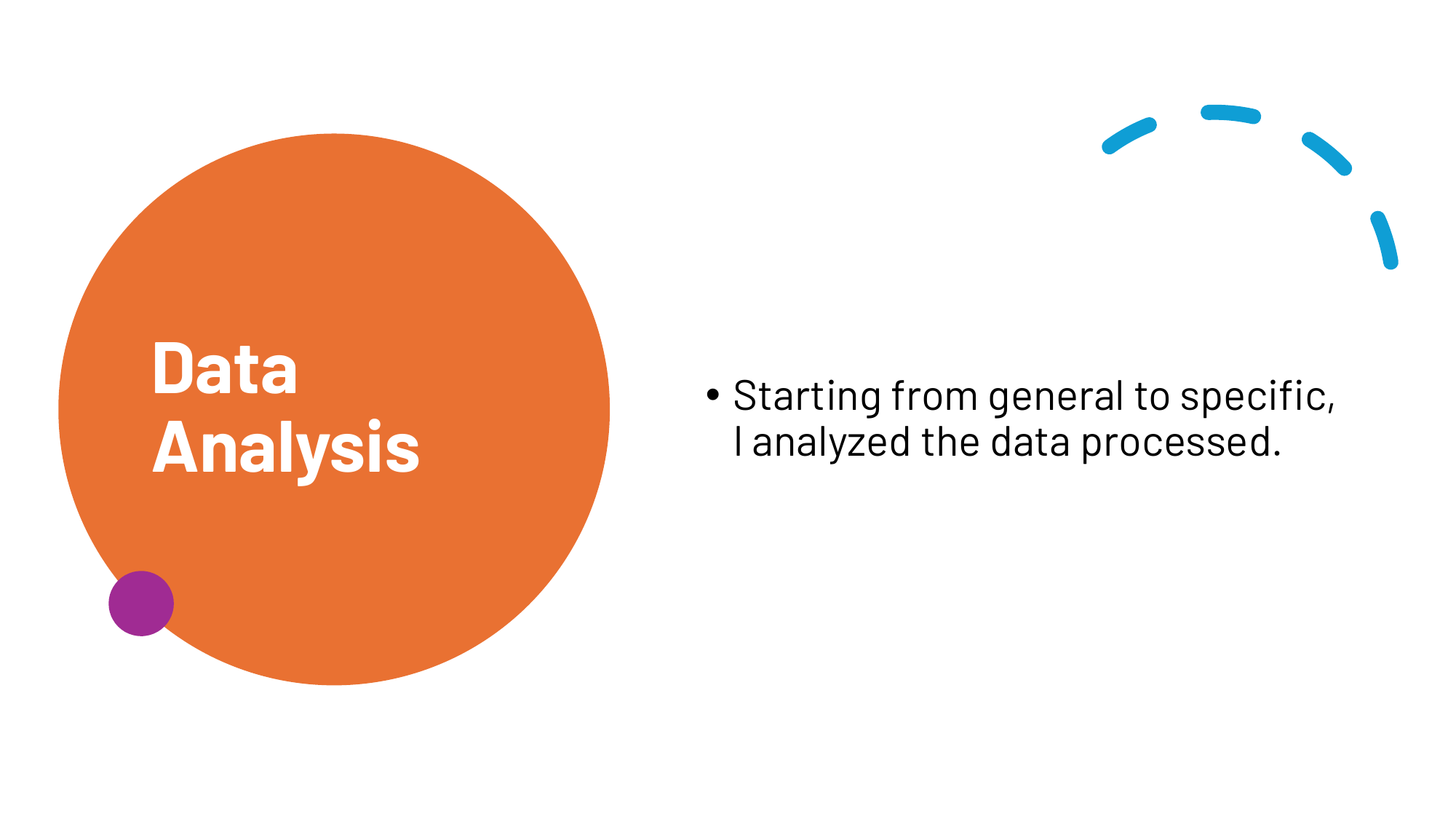

# Data Analysis
Starting from general to specific, I analyzed the data processed.